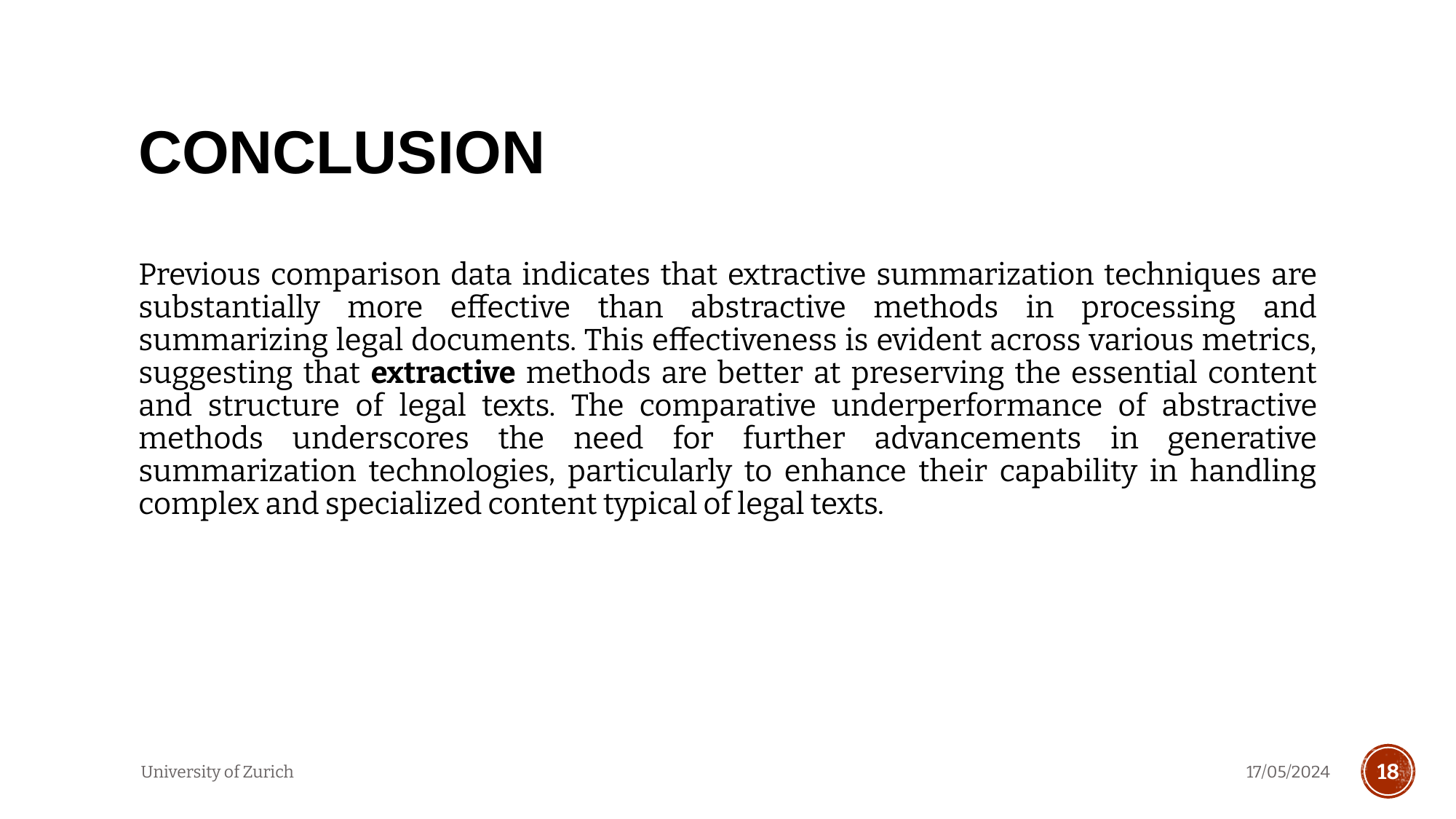

# Conclusion
Previous comparison data indicates that extractive summarization techniques are substantially more effective than abstractive methods in processing and summarizing legal documents. This effectiveness is evident across various metrics, suggesting that extractive methods are better at preserving the essential content and structure of legal texts. The comparative underperformance of abstractive methods underscores the need for further advancements in generative summarization technologies, particularly to enhance their capability in handling complex and specialized content typical of legal texts.

University of Zurich
17/05/2024
18